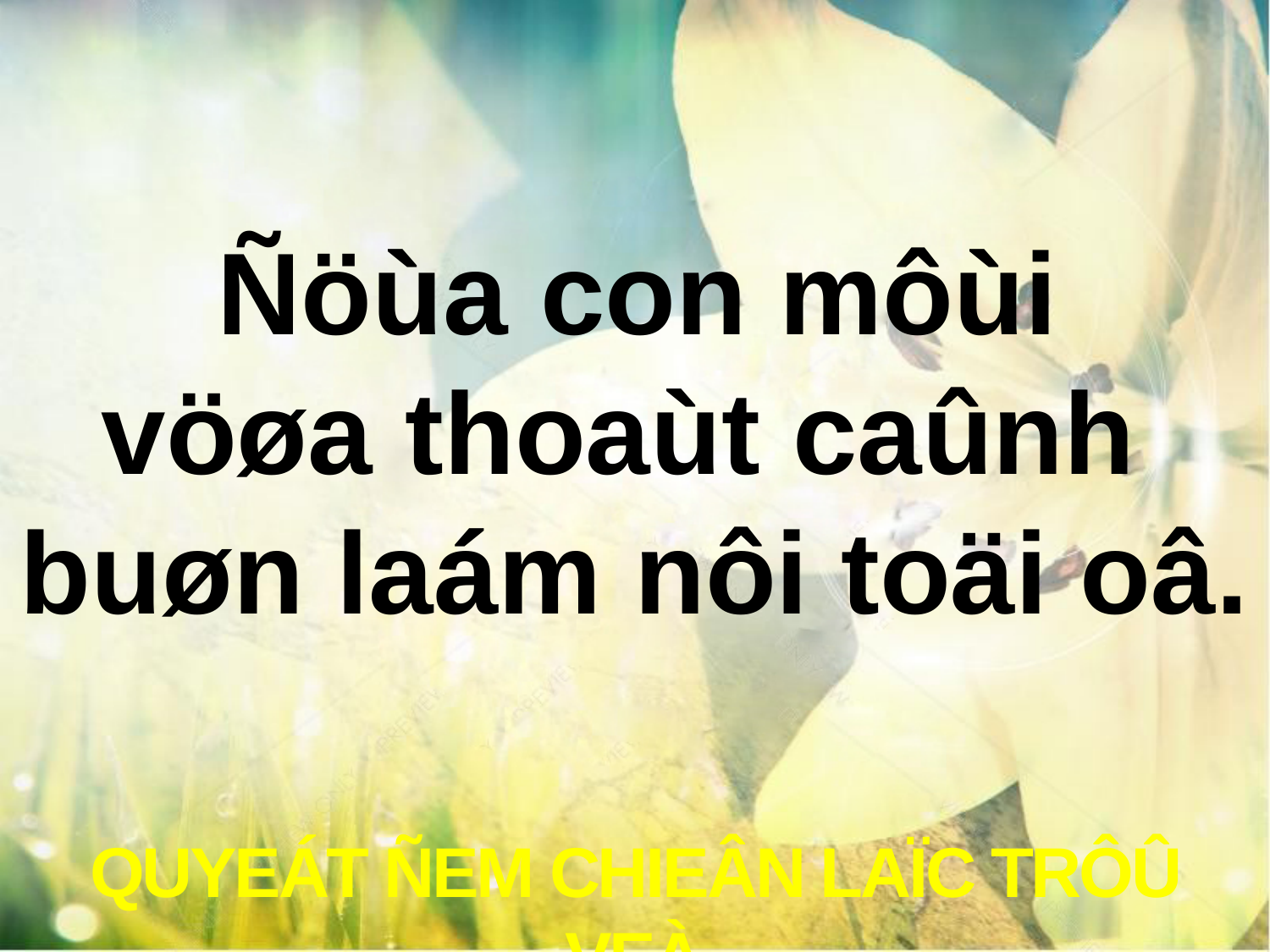

Ñöùa con môùi
vöøa thoaùt caûnh
buøn laám nôi toäi oâ.
QUYEÁT ÑEM CHIEÂN LAÏC TRÔÛ VEÀ